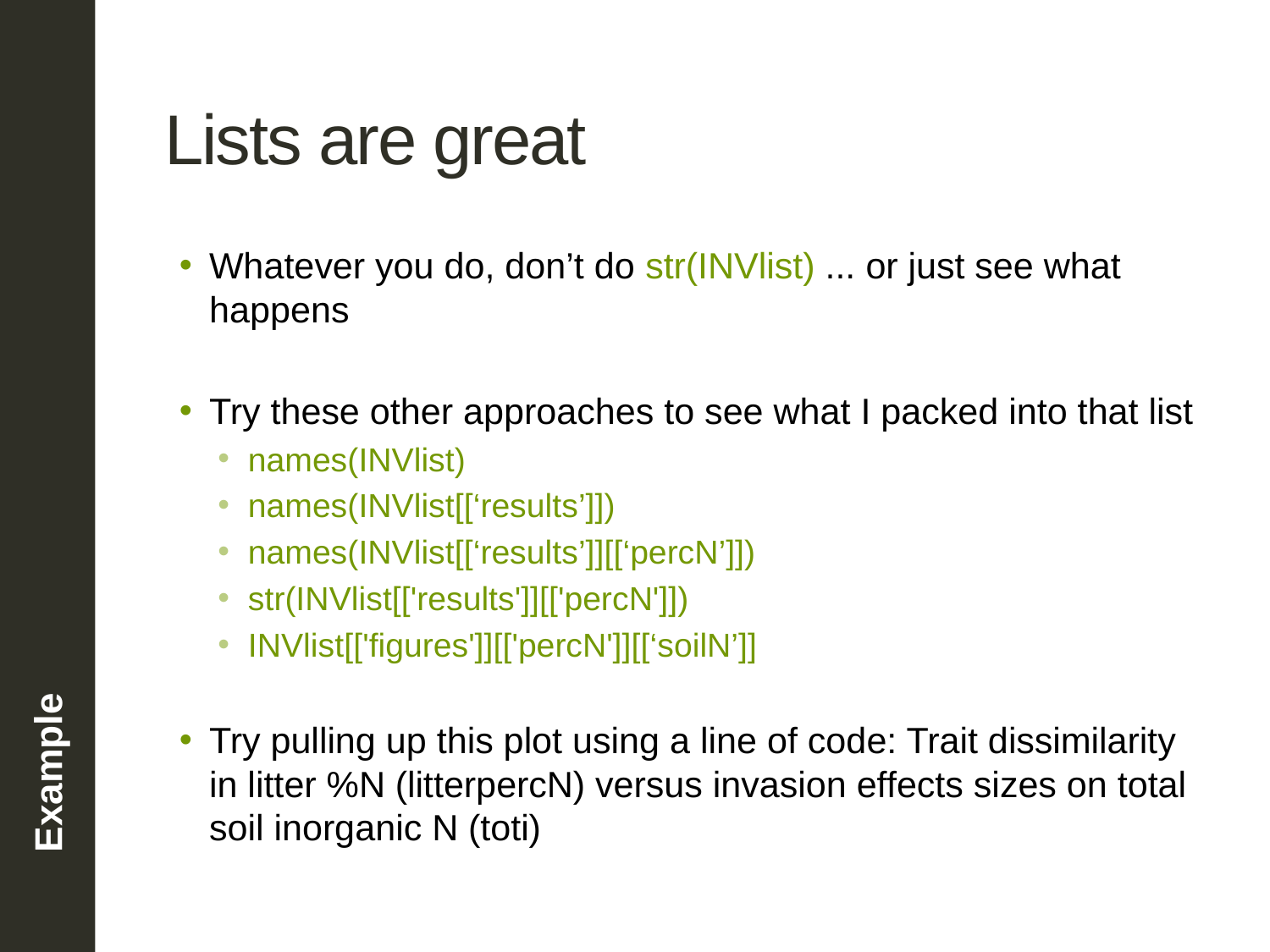

Lists are great
Whatever you do, don’t do str(INVlist) ... or just see what happens

Try these other approaches to see what I packed into that list
names(INVlist)
names(INVlist[[‘results’]])
names(INVlist[[‘results’]][[‘percN’]])
str(INVlist[['results']][['percN']])
INVlist[['figures']][['percN']][[‘soilN’]]

Try pulling up this plot using a line of code: Trait dissimilarity in litter %N (litterpercN) versus invasion effects sizes on total soil inorganic N (toti)

Example